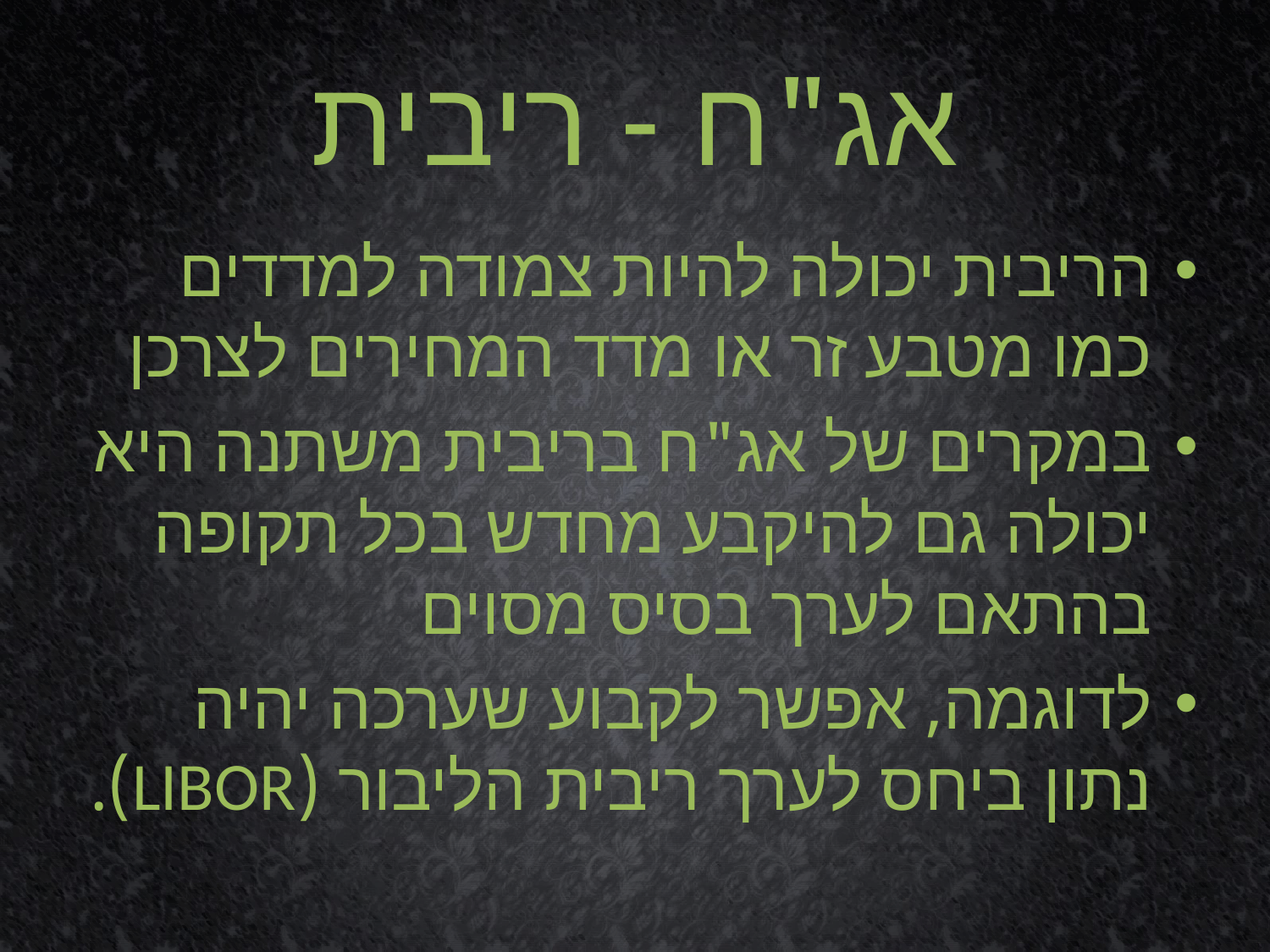

# אג"ח - ריבית
הריבית יכולה להיות צמודה למדדים כמו מטבע זר או מדד המחירים לצרכן
במקרים של אג"ח בריבית משתנה היא יכולה גם להיקבע מחדש בכל תקופה בהתאם לערך בסיס מסוים
לדוגמה, אפשר לקבוע שערכה יהיה נתון ביחס לערך ריבית הליבור (LIBOR).